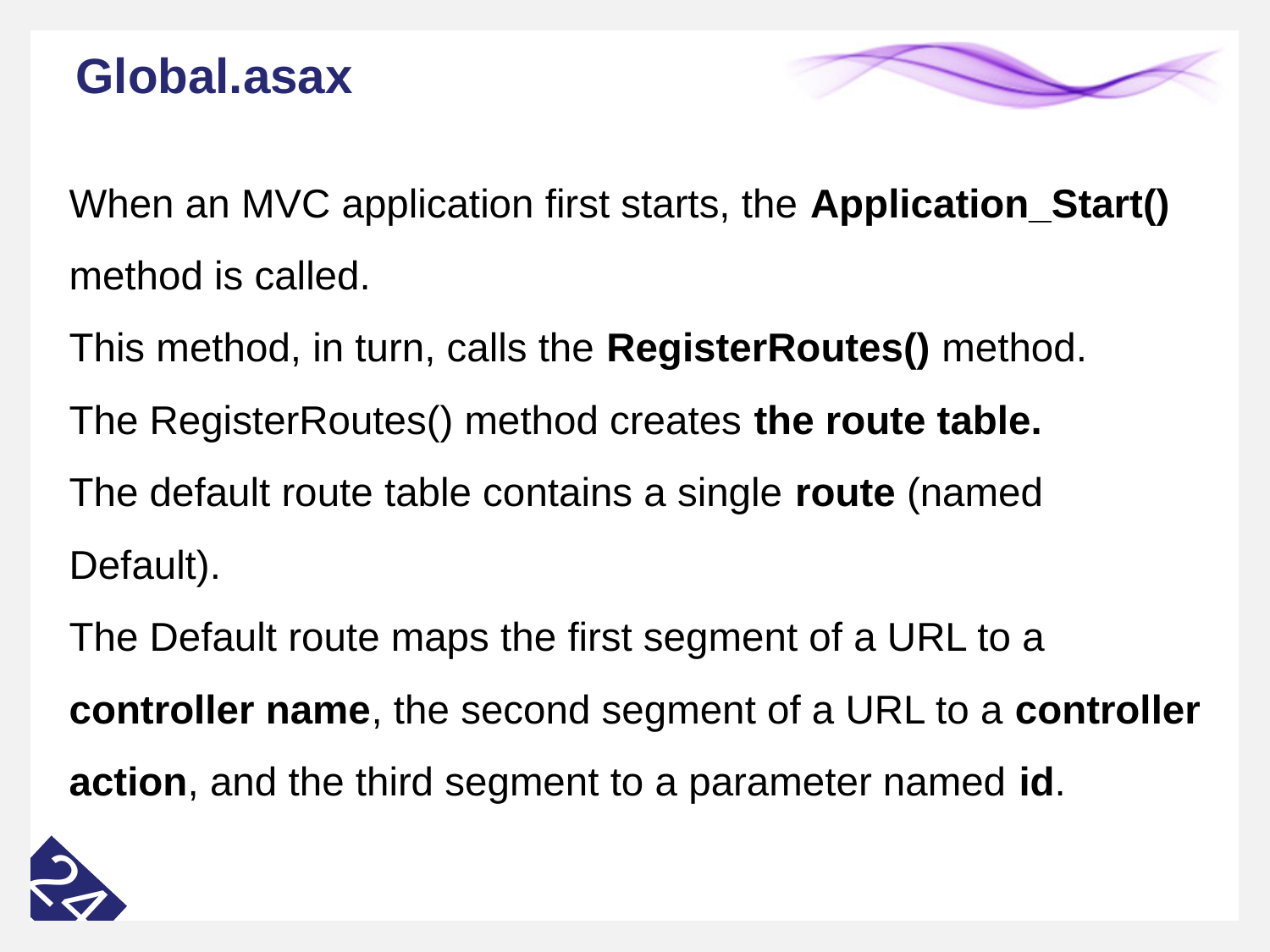

# Global.asax
When an MVC application first starts, the Application_Start() method is called.
This method, in turn, calls the RegisterRoutes() method.
The RegisterRoutes() method creates the route table.
The default route table contains a single route (named Default).
The Default route maps the first segment of a URL to a controller name, the second segment of a URL to a controller action, and the third segment to a parameter named id.